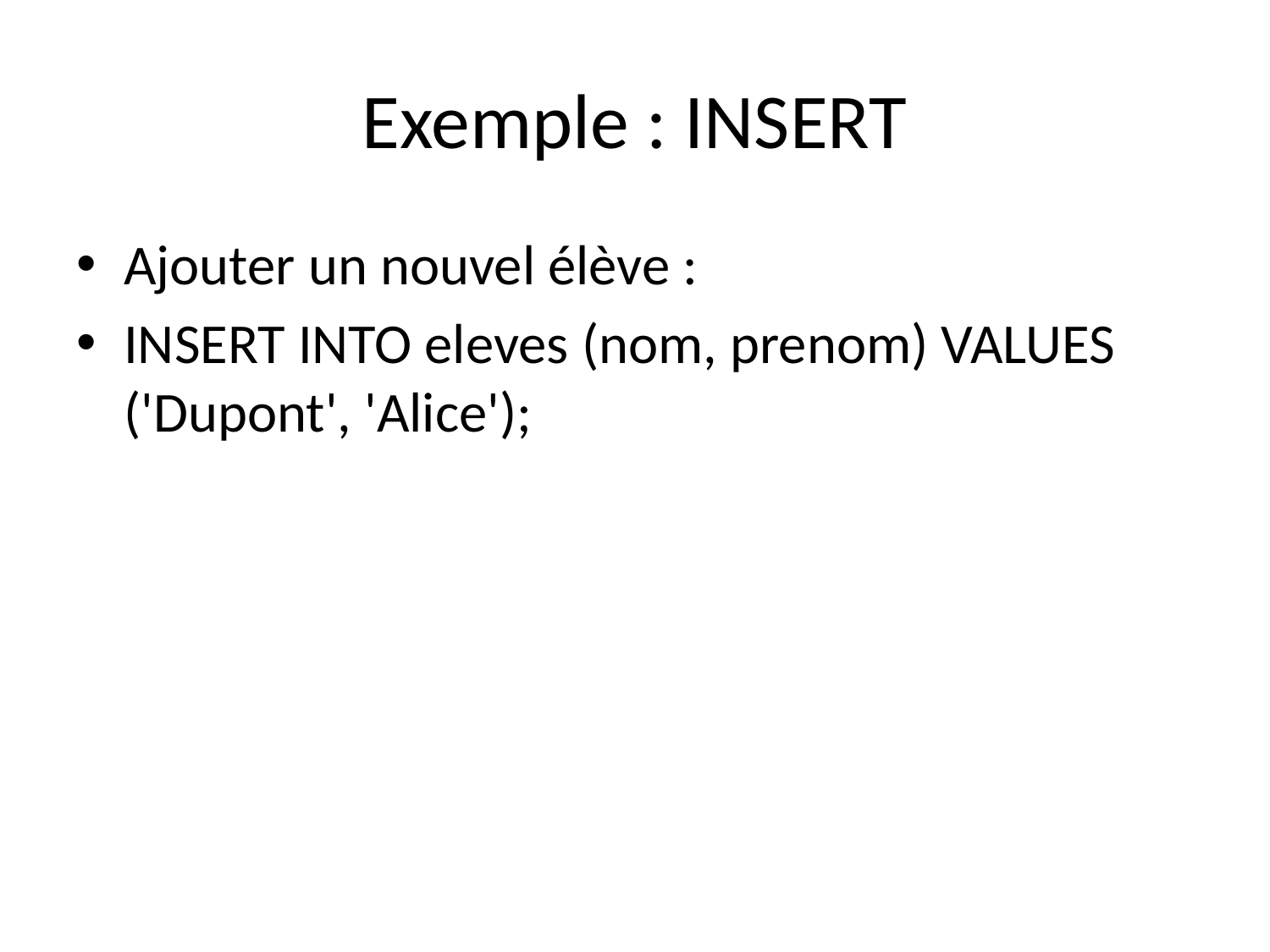

# Exemple : INSERT
Ajouter un nouvel élève :
INSERT INTO eleves (nom, prenom) VALUES ('Dupont', 'Alice');